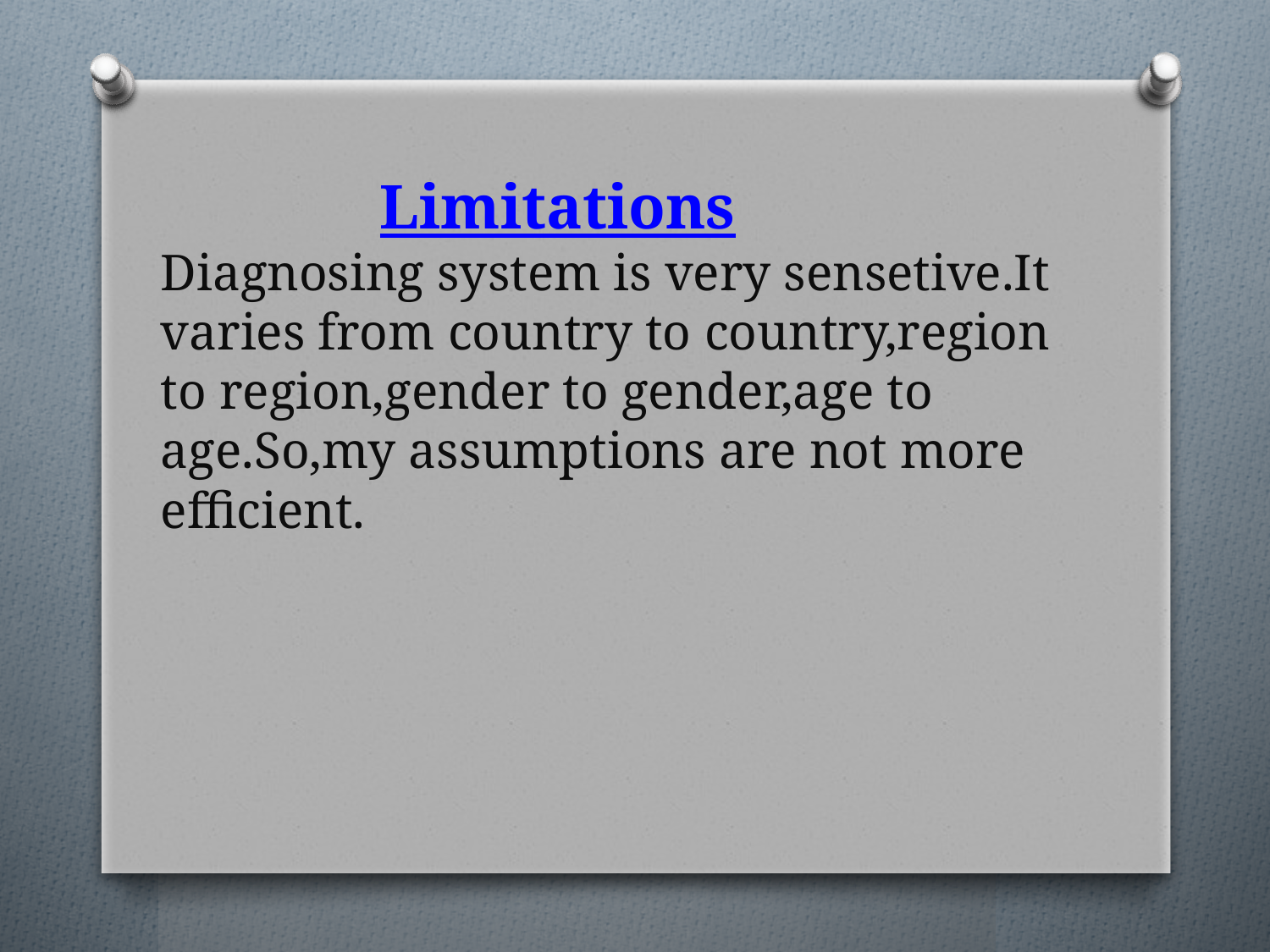

# Limitations Diagnosing system is very sensetive.It varies from country to country,region to region,gender to gender,age to age.So,my assumptions are not more efficient.